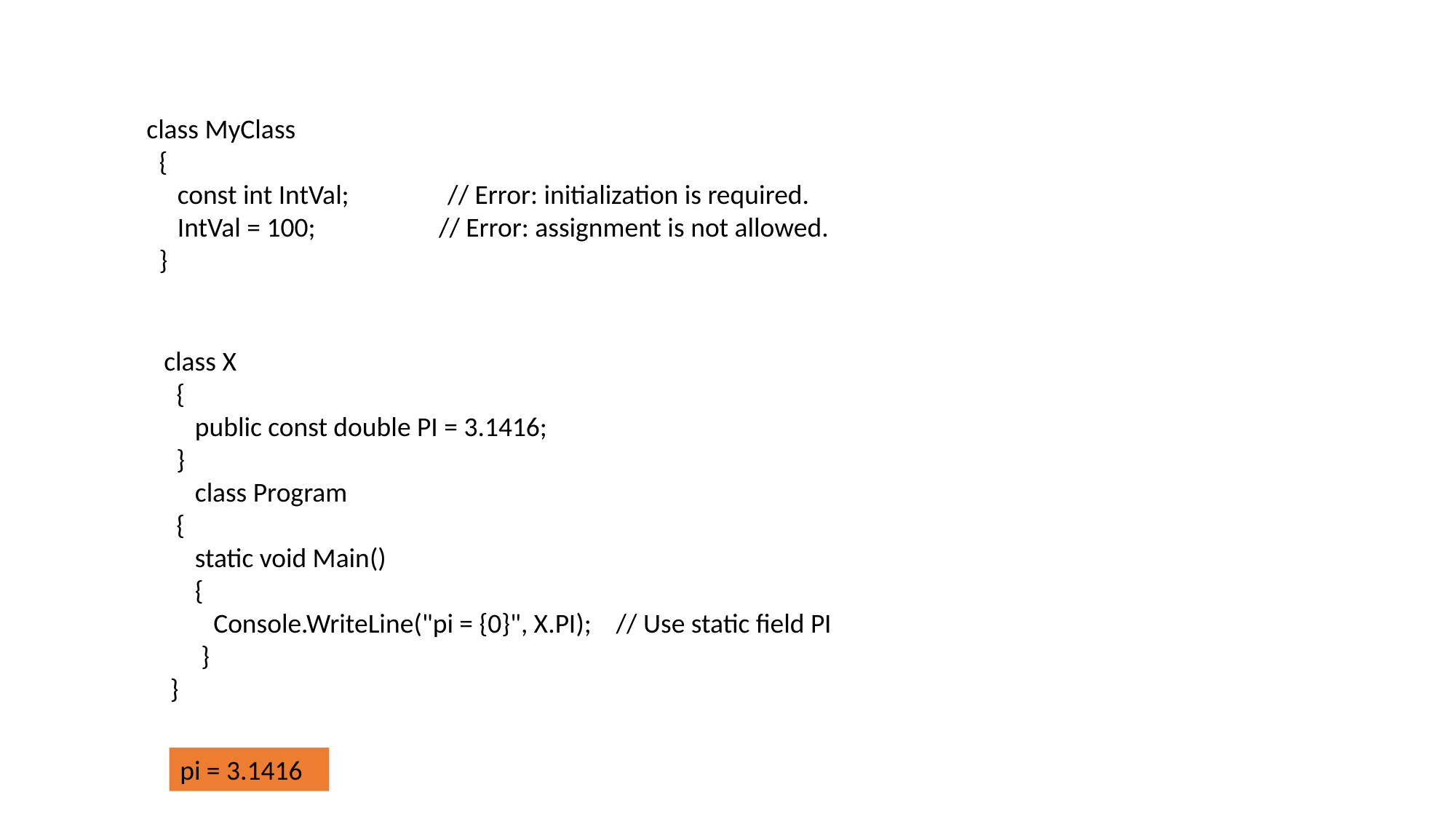

class MyClass
   {
      const int IntVal;                // Error: initialization is required.
      IntVal = 100;                    // Error: assignment is not allowed.
   }
 class X
   {
      public const double PI = 3.1416;
   }
      class Program
   {
      static void Main()
      {
         Console.WriteLine("pi = {0}", X.PI);    // Use static field PI
       }
  }
pi = 3.1416